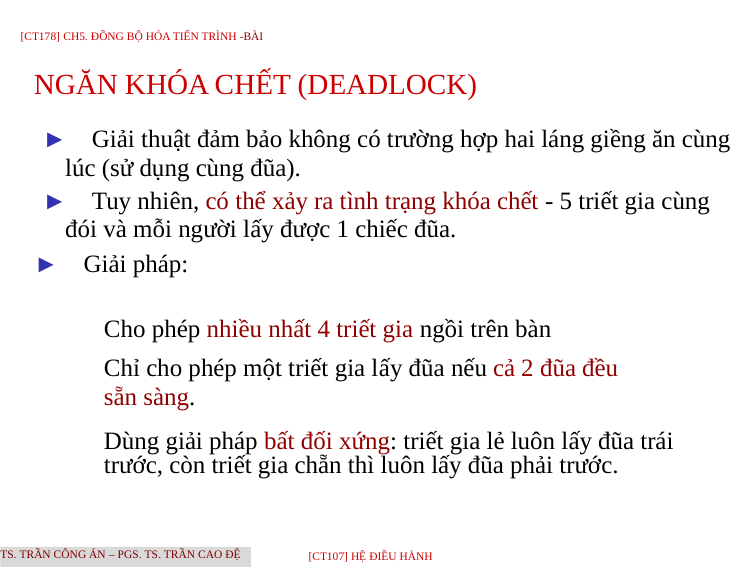

[CT178] Ch5. Đồng Bộ Hóa Tiến Trình -Bài
NGĂN KHÓA CHẾT (DEADLOCK)
►    Giải thuật đảm bảo không có trường hợp hai láng giềng ăn cùng lúc (sử dụng cùng đũa).
►    Tuy nhiên, có thể xảy ra tình trạng khóa chết - 5 triết gia cùng đói và mỗi người lấy được 1 chiếc đũa.
►    Giải pháp:
Cho phép nhiều nhất 4 triết gia ngồi trên bàn
Chỉ cho phép một triết gia lấy đũa nếu cả 2 đũa đều sẵn sàng.
Dùng giải pháp bất đối xứng: triết gia lẻ luôn lấy đũa trái trước, còn triết gia chẵn thì luôn lấy đũa phải trước.
TS. Trần Công Án – PGS. TS. Trần Cao Đệ
[CT107] HỆ điều hành